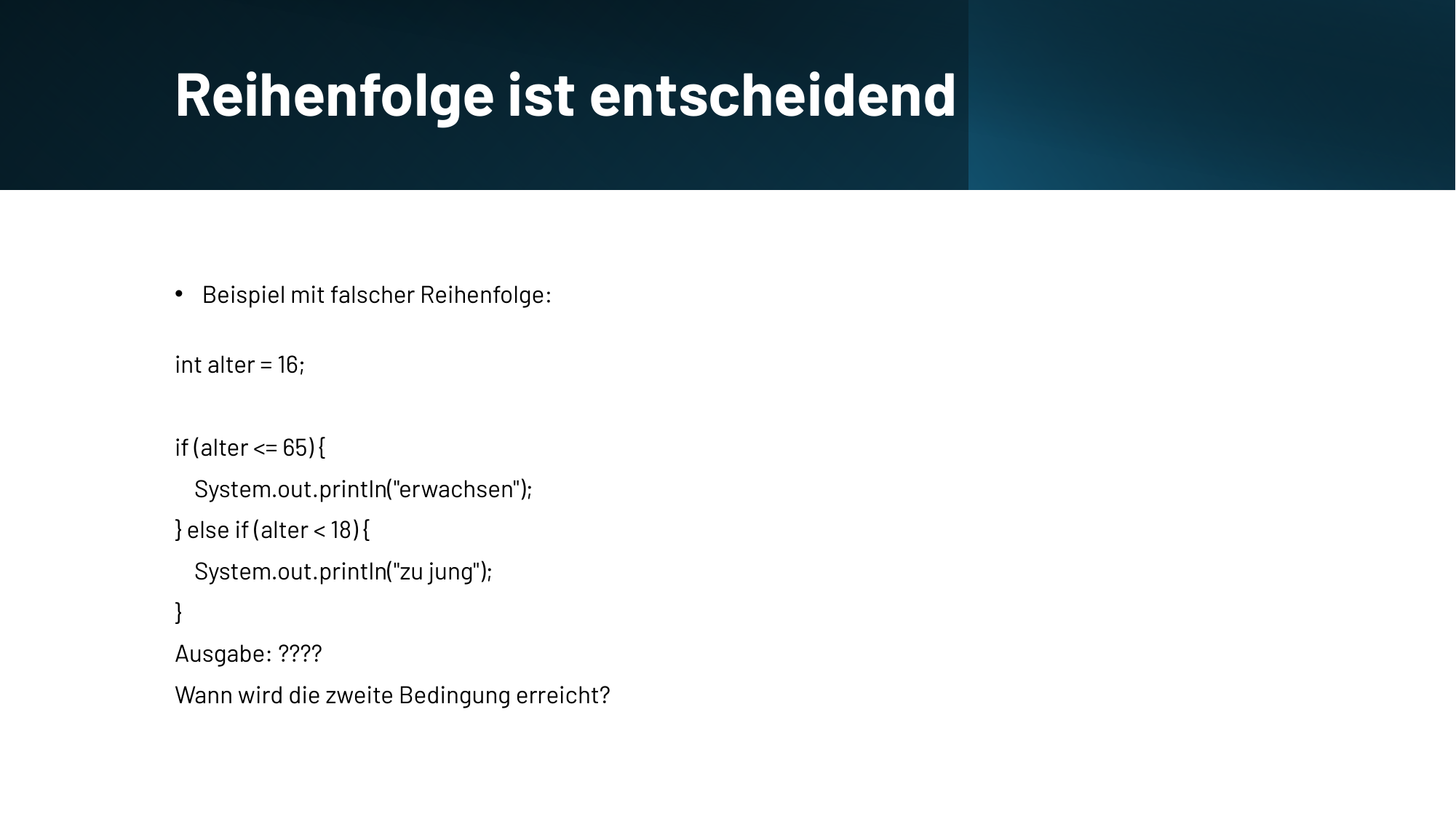

# Reihenfolge ist entscheidend
Beispiel mit falscher Reihenfolge:
int alter = 16;

if (alter <= 65) {
    System.out.println("erwachsen");
} else if (alter < 18) {
    System.out.println("zu jung");
}
Ausgabe: ????
Wann wird die zweite Bedingung erreicht?